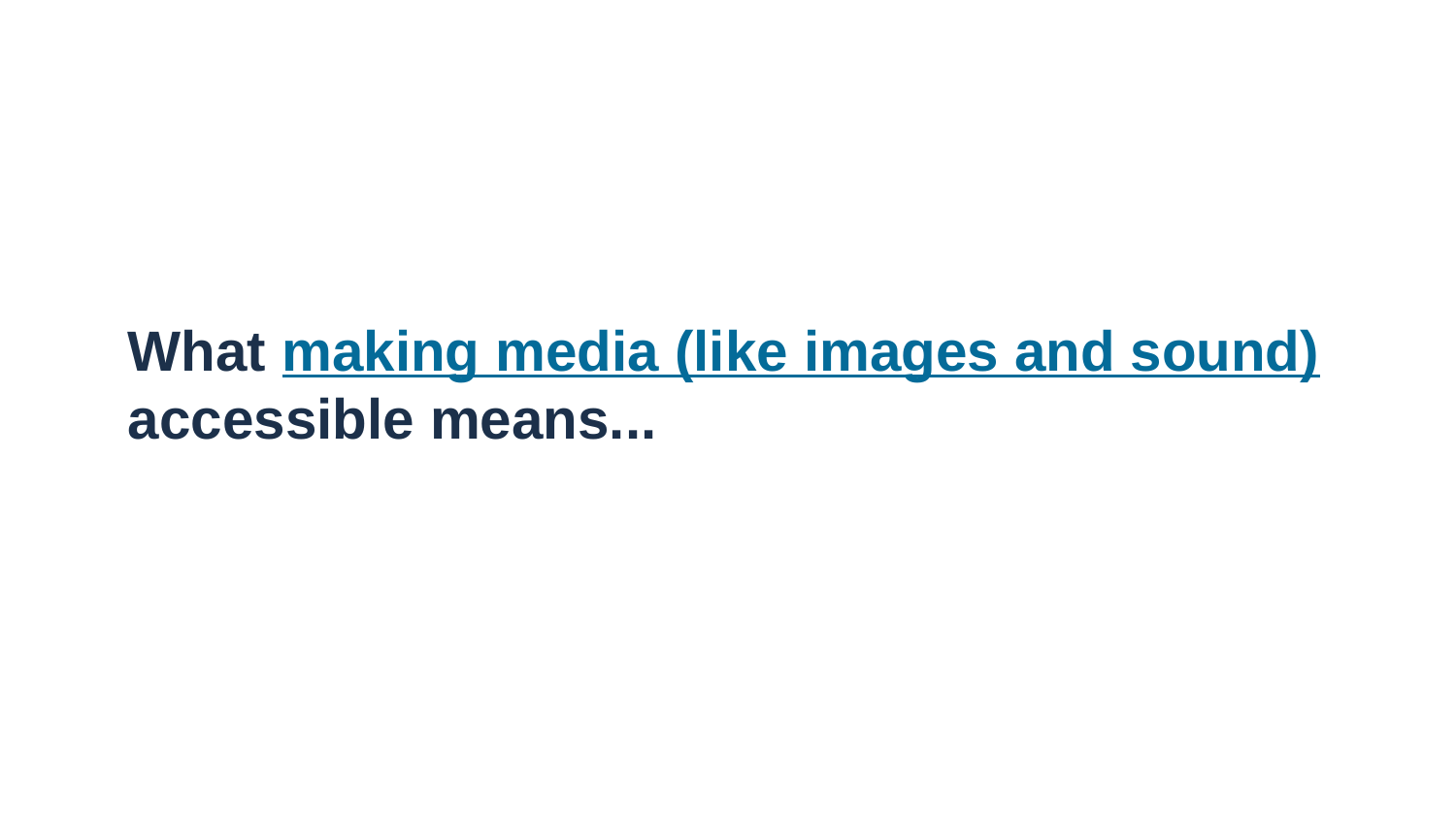

# What making media (like images and sound) accessible means...